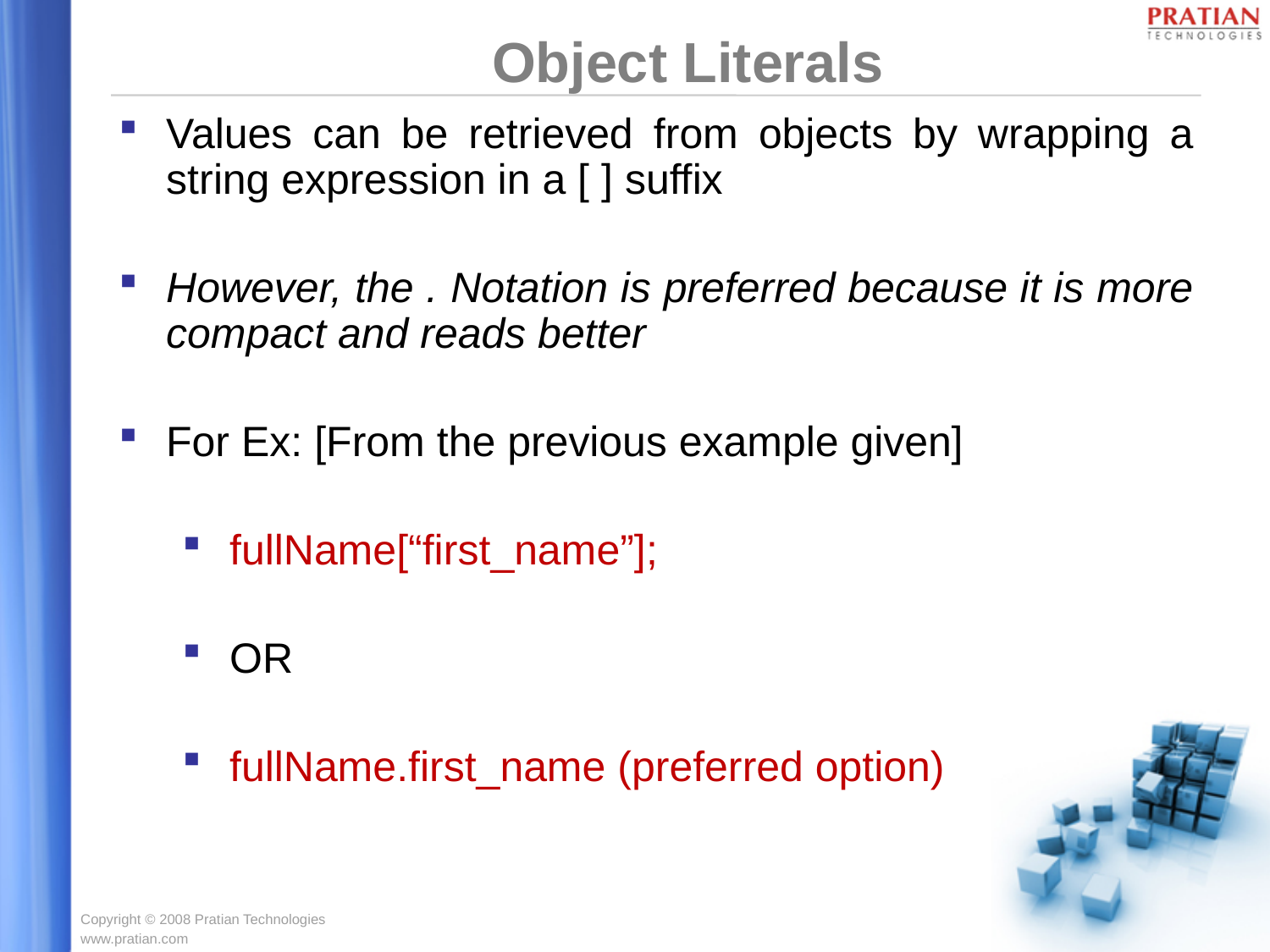

Object Literals
Values can be retrieved from objects by wrapping a string expression in a [ ] suffix

However, the . Notation is preferred because it is more compact and reads better

For Ex: [From the previous example given]

fullName[“first_name”];

OR

fullName.first_name (preferred option)